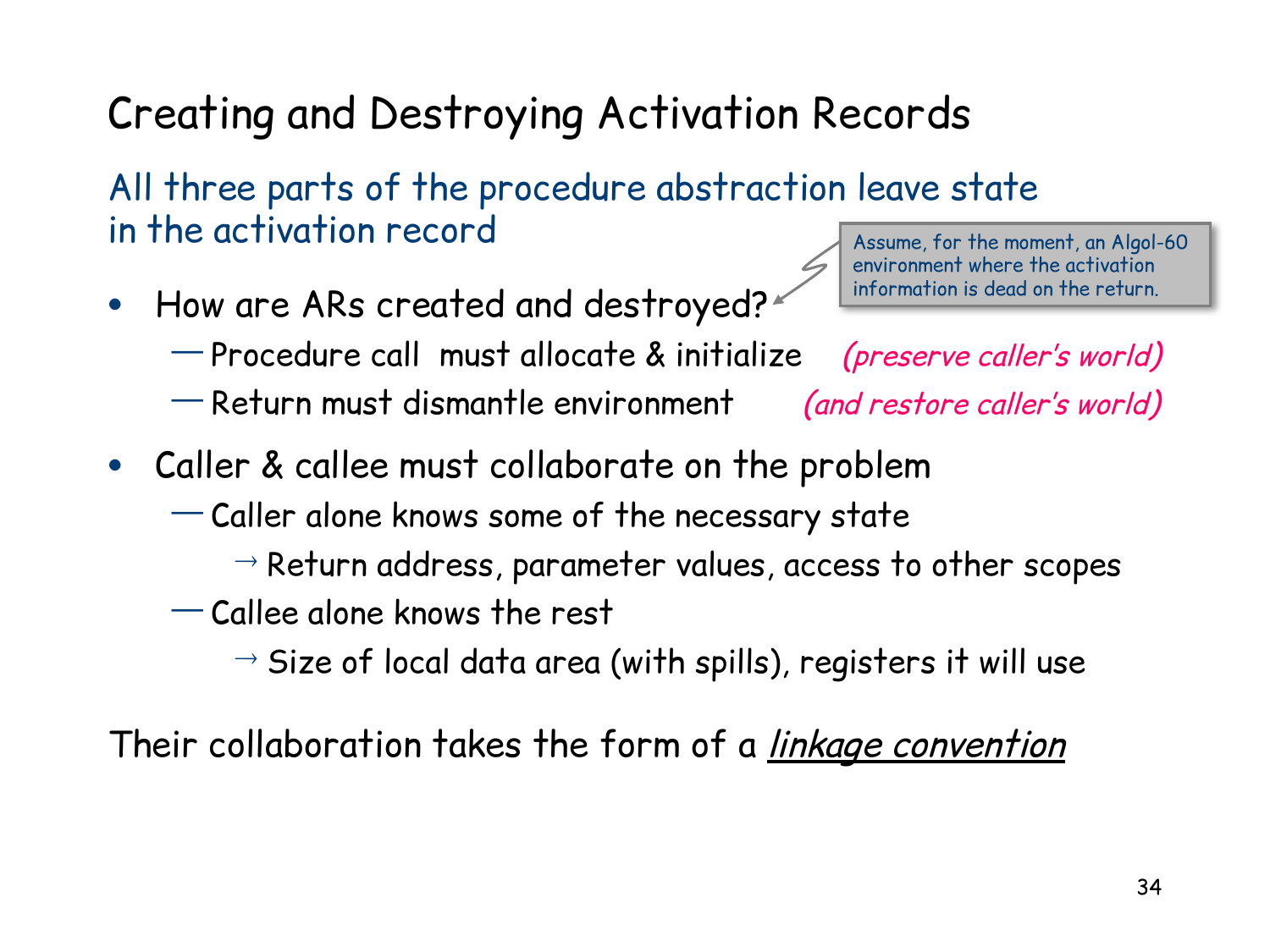

# Creating and Destroying Activation Records
All three parts of the procedure abstraction leave state
in the activation record
How are ARs created and destroyed?
Procedure call  must allocate & initialize    (preserve caller’s world)
Return must dismantle environment       (and restore caller’s world)
Caller & callee must collaborate on the problem
Caller alone knows some of the necessary state
Return address, parameter values, access to other scopes
Callee alone knows the rest
Size of local data area (with spills), registers it will use
Their collaboration takes the form of a linkage convention
Assume, for the moment, an Algol-60 environment where the activation information is dead on the return.

34